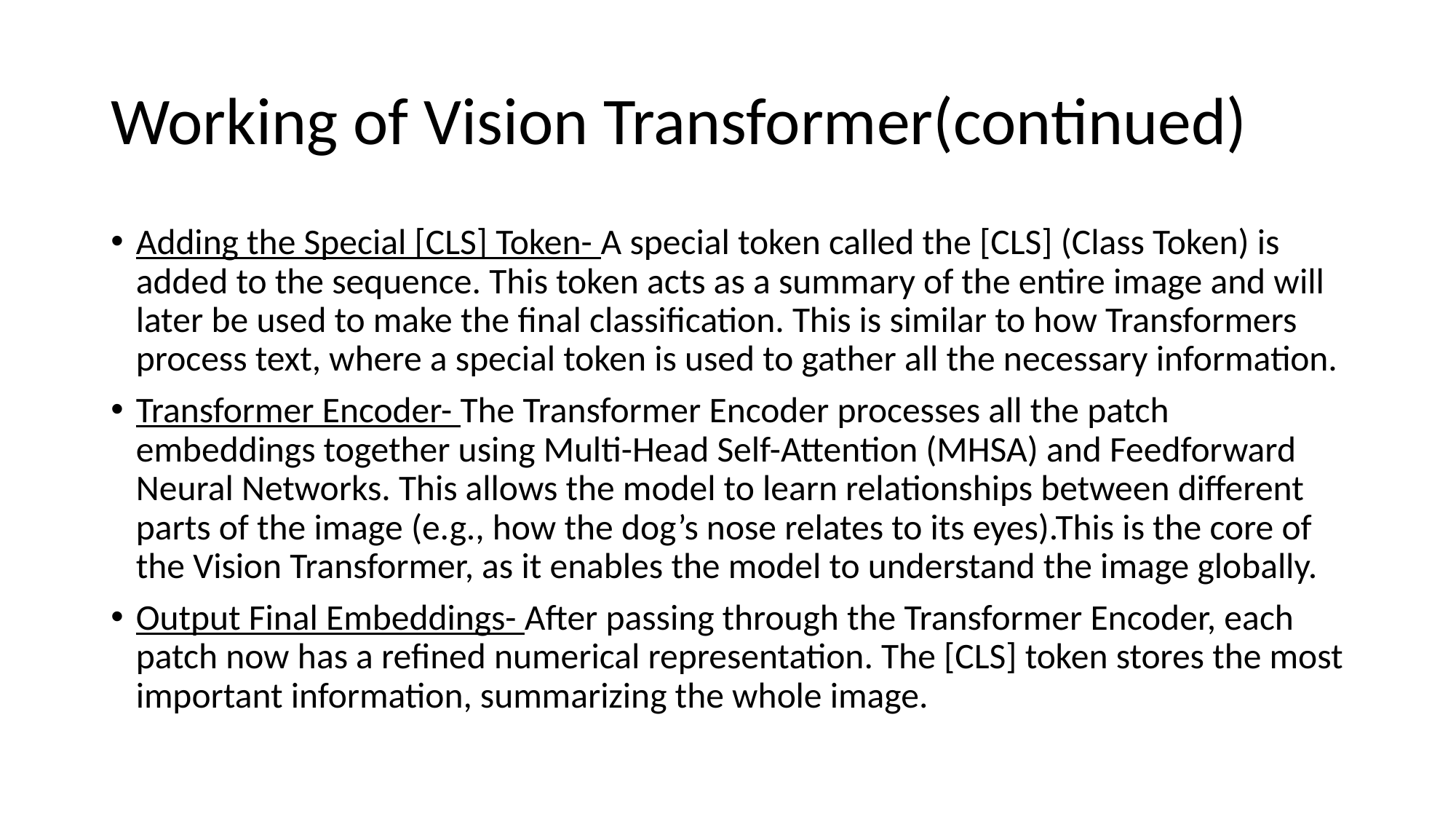

# Working of Vision Transformer(continued)
Adding the Special [CLS] Token- A special token called the [CLS] (Class Token) is added to the sequence. This token acts as a summary of the entire image and will later be used to make the final classification. This is similar to how Transformers process text, where a special token is used to gather all the necessary information.
Transformer Encoder- The Transformer Encoder processes all the patch embeddings together using Multi-Head Self-Attention (MHSA) and Feedforward Neural Networks. This allows the model to learn relationships between different parts of the image (e.g., how the dog’s nose relates to its eyes).This is the core of the Vision Transformer, as it enables the model to understand the image globally.
Output Final Embeddings- After passing through the Transformer Encoder, each patch now has a refined numerical representation. The [CLS] token stores the most important information, summarizing the whole image.